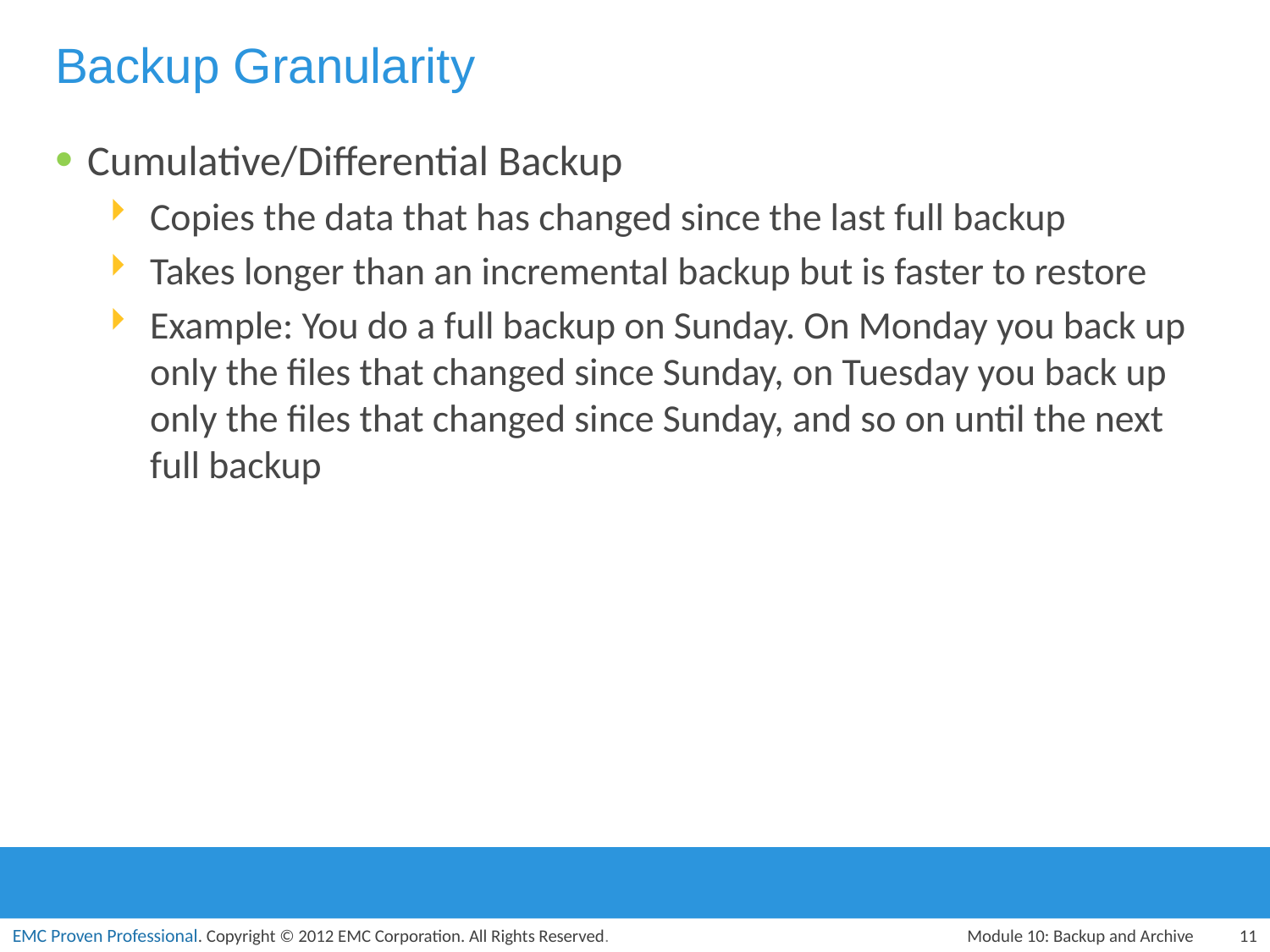

# Backup Granularity
Cumulative/Differential Backup
Copies the data that has changed since the last full backup
Takes longer than an incremental backup but is faster to restore
Example: You do a full backup on Sunday. On Monday you back up only the files that changed since Sunday, on Tuesday you back up only the files that changed since Sunday, and so on until the next full backup
Module 10: Backup and Archive
11